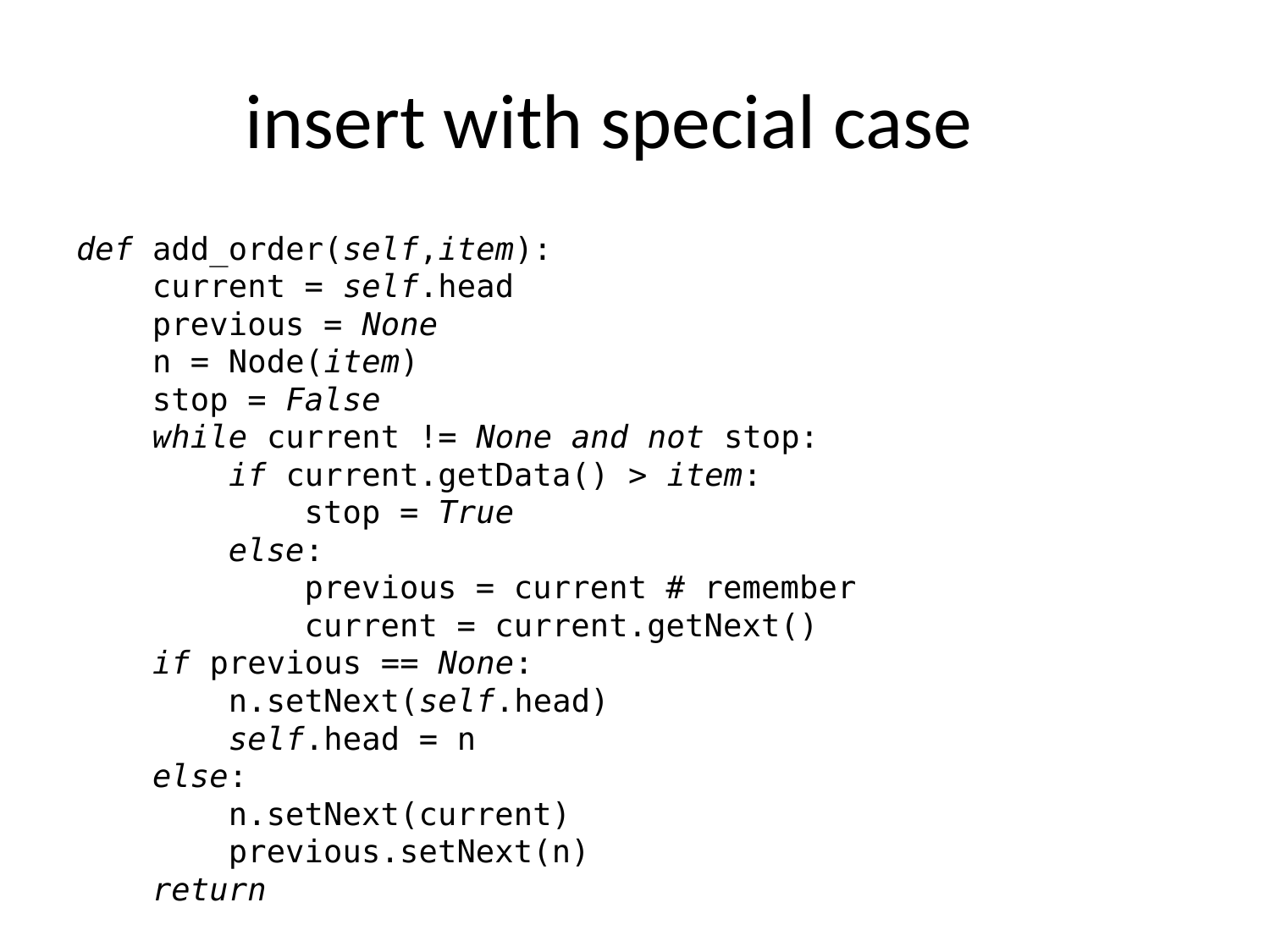

# insert with special case
def add_order(self,item):
    current = self.head
    previous = None
    n = Node(item)
    stop = False
    while current != None and not stop:
        if current.getData() > item:
            stop = True
        else:
            previous = current # remember
            current = current.getNext()
    if previous == None:
        n.setNext(self.head)
        self.head = n
    else:
        n.setNext(current)
        previous.setNext(n)
    return